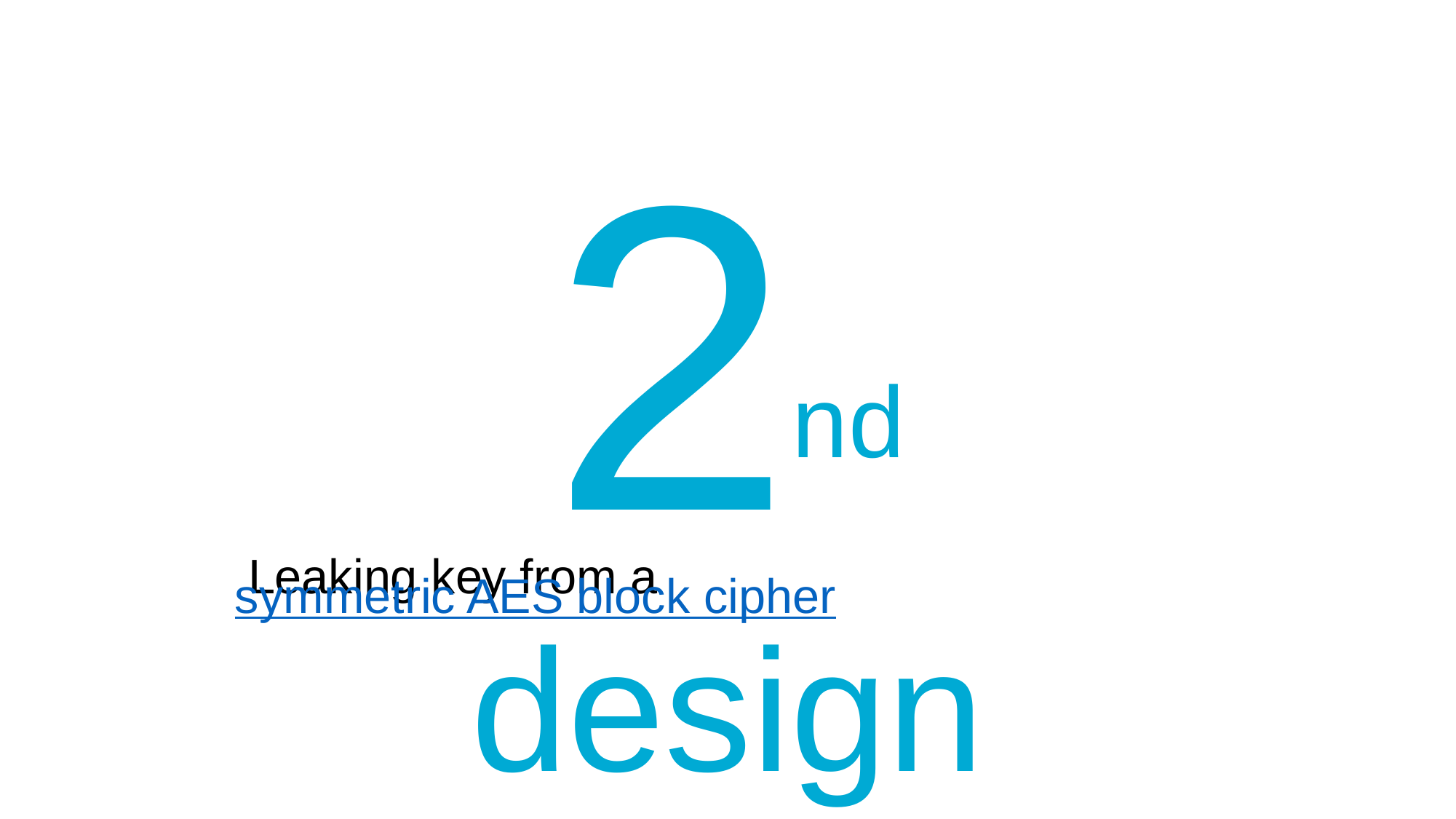

2nd design
 Leaking key from a symmetric AES block cipher